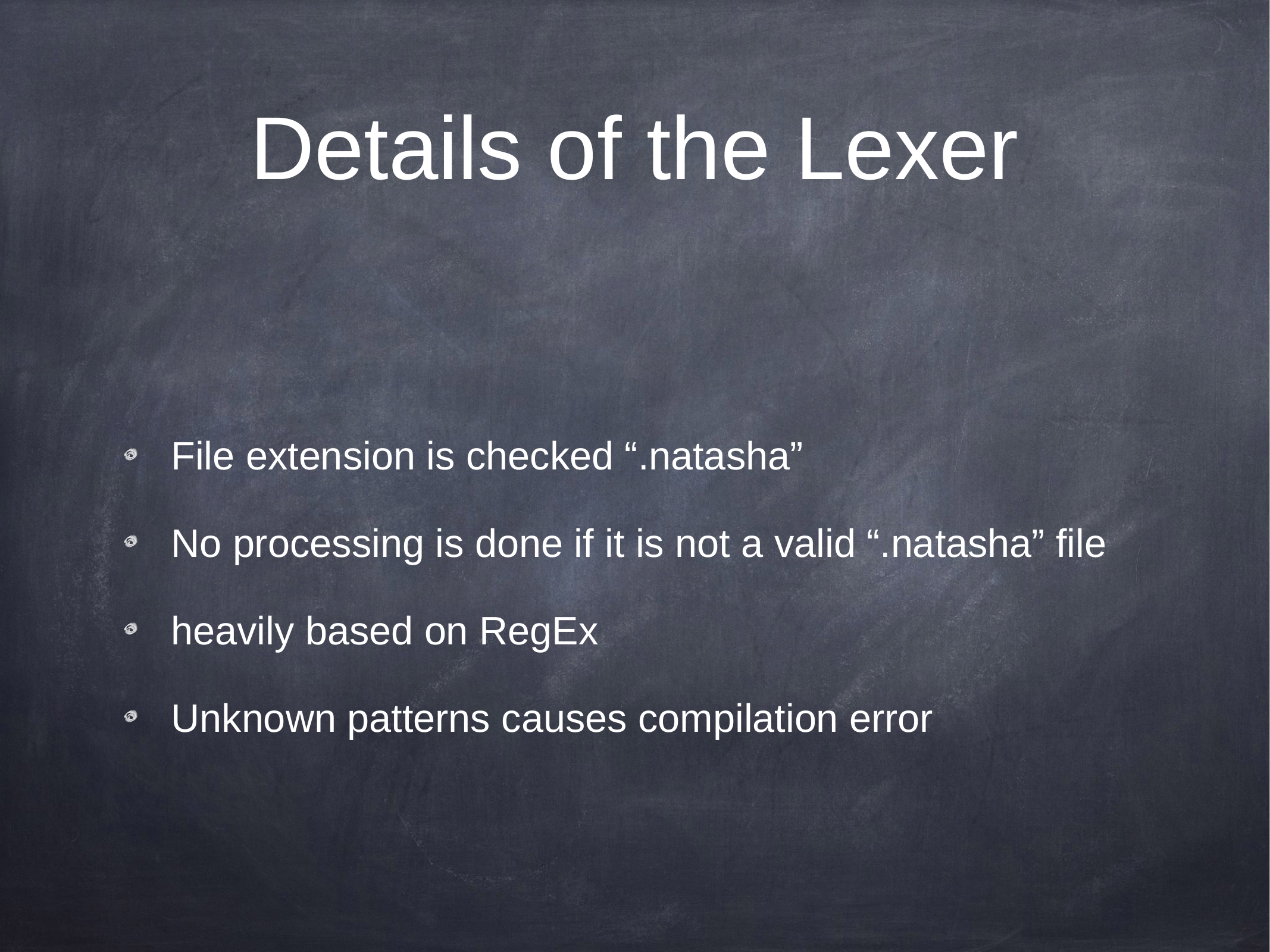

# Details of the Lexer
File extension is checked “.natasha”
No processing is done if it is not a valid “.natasha” file
heavily based on RegEx
Unknown patterns causes compilation error